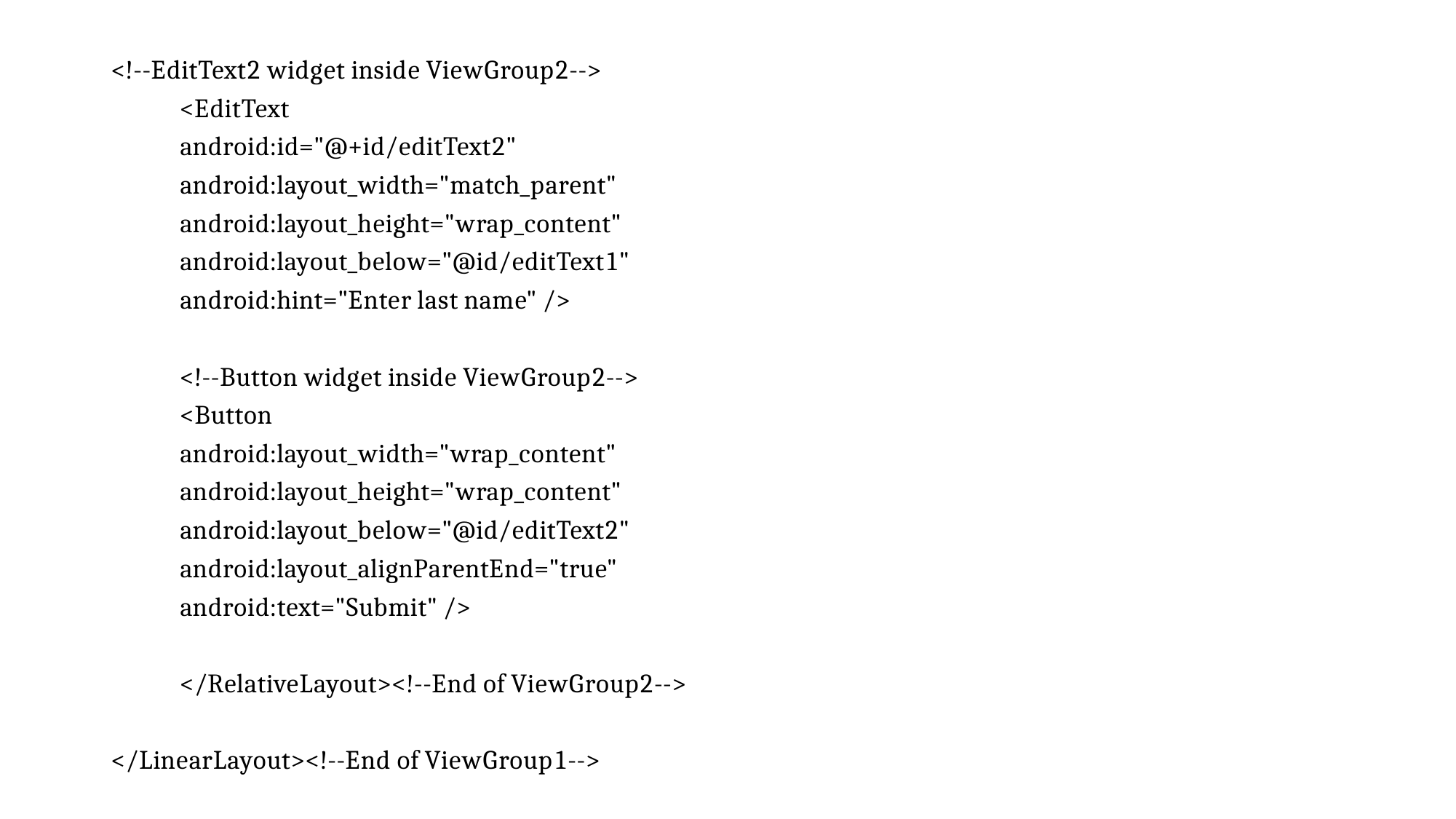

<!--EditText2 widget inside ViewGroup2-->
		<EditText
			android:id="@+id/editText2"
			android:layout_width="match_parent"
			android:layout_height="wrap_content"
			android:layout_below="@id/editText1"
			android:hint="Enter last name" />

		<!--Button widget inside ViewGroup2-->
		<Button
			android:layout_width="wrap_content"
			android:layout_height="wrap_content"
			android:layout_below="@id/editText2"
			android:layout_alignParentEnd="true"
			android:text="Submit" />

	</RelativeLayout><!--End of ViewGroup2-->

</LinearLayout><!--End of ViewGroup1-->